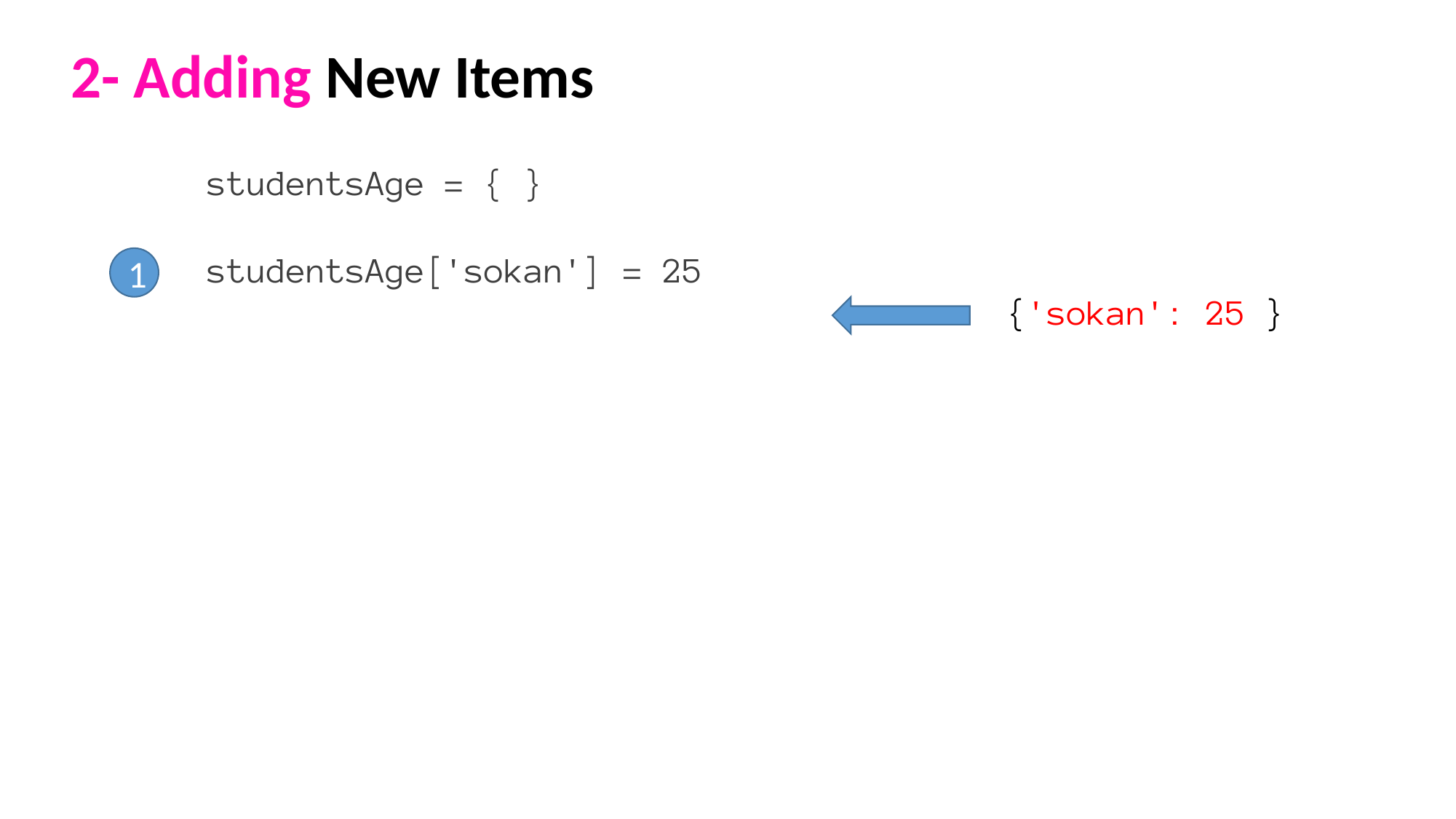

2- Adding New Items
studentsAge = { }

studentsAge['sokan'] = 25
1
{'sokan': 25 }